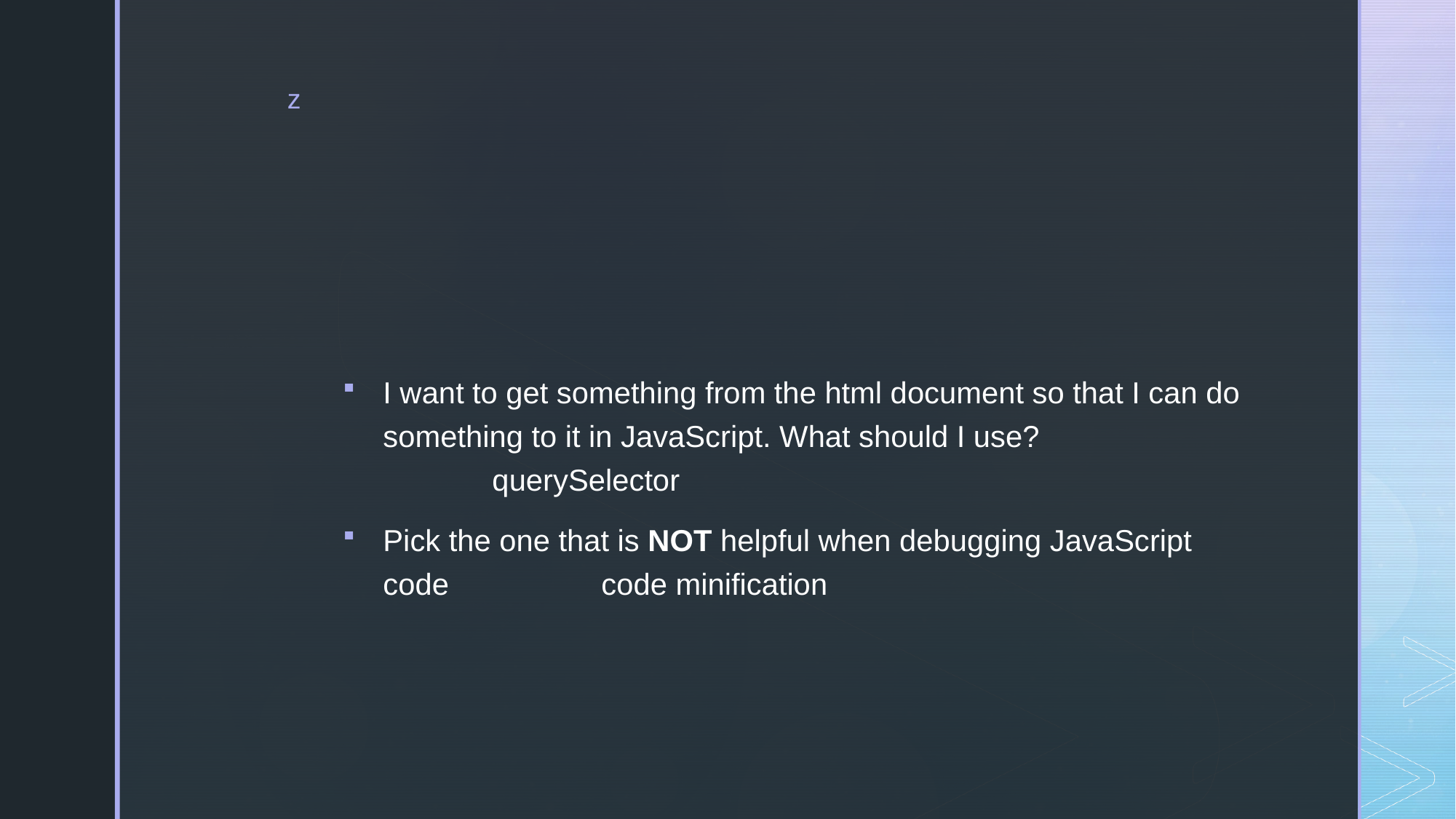

#
I want to get something from the html document so that I can do something to it in JavaScript. What should I use? 		querySelector
Pick the one that is NOT helpful when debugging JavaScript code		code minification